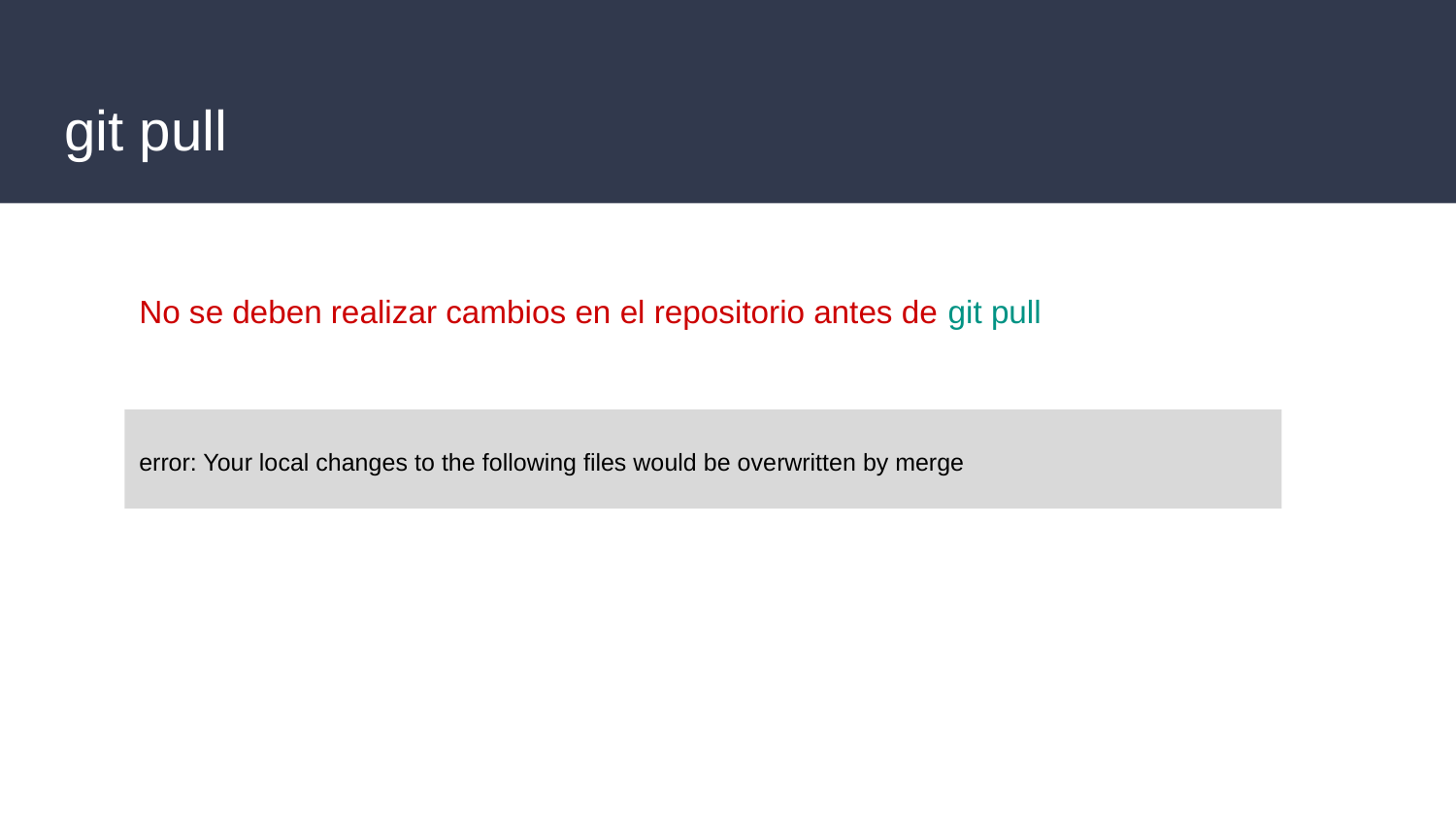

Hacer pull dentro de la carpeta del repo
no realizar modificaciones
# git pull
No se deben realizar cambios en el repositorio antes de git pull
error: Your local changes to the following files would be overwritten by merge